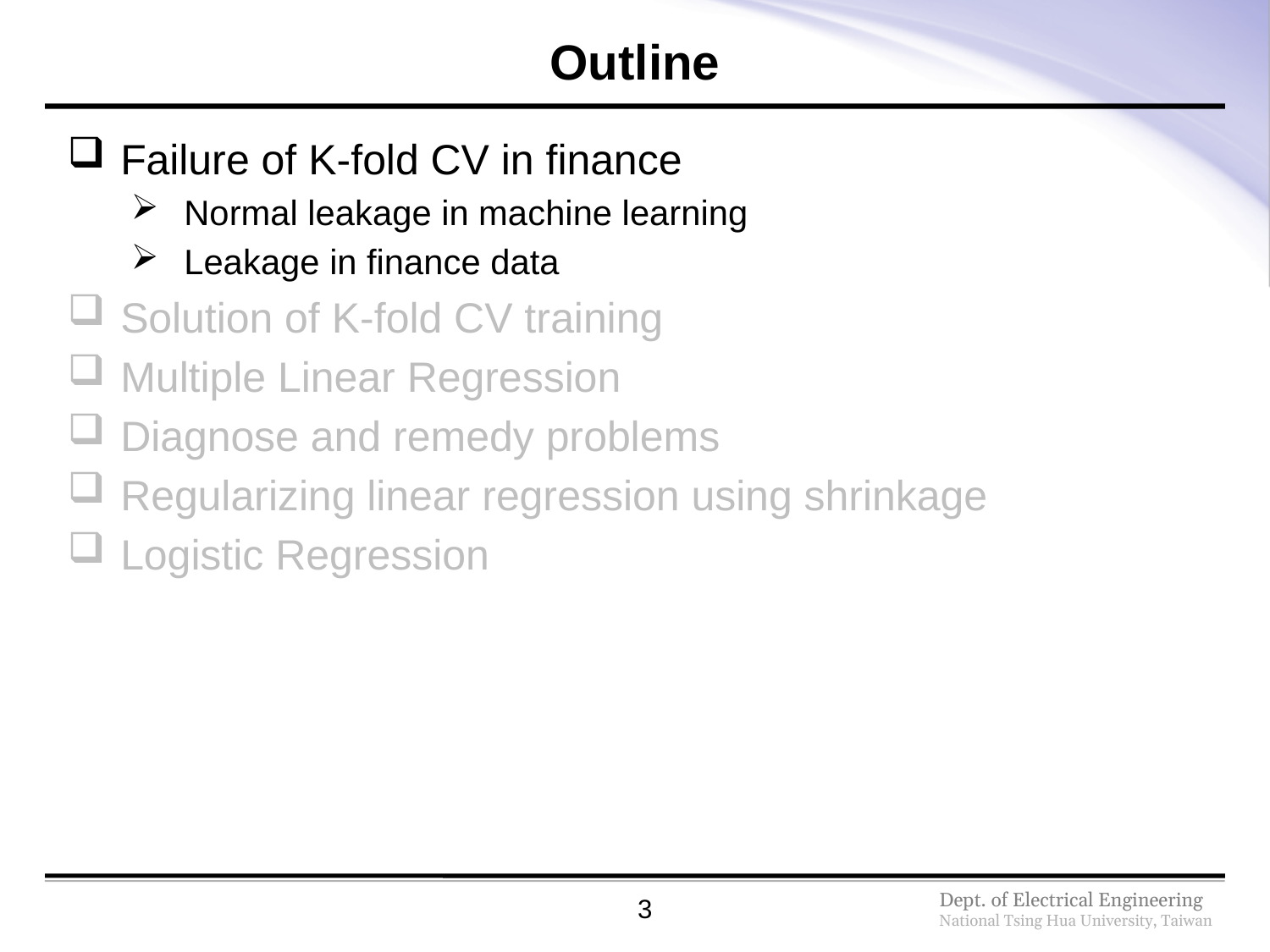

# Outline
Failure of K-fold CV in finance
Normal leakage in machine learning
Leakage in finance data
Solution of K-fold CV training
Multiple Linear Regression
Diagnose and remedy problems
Regularizing linear regression using shrinkage
Logistic Regression

3